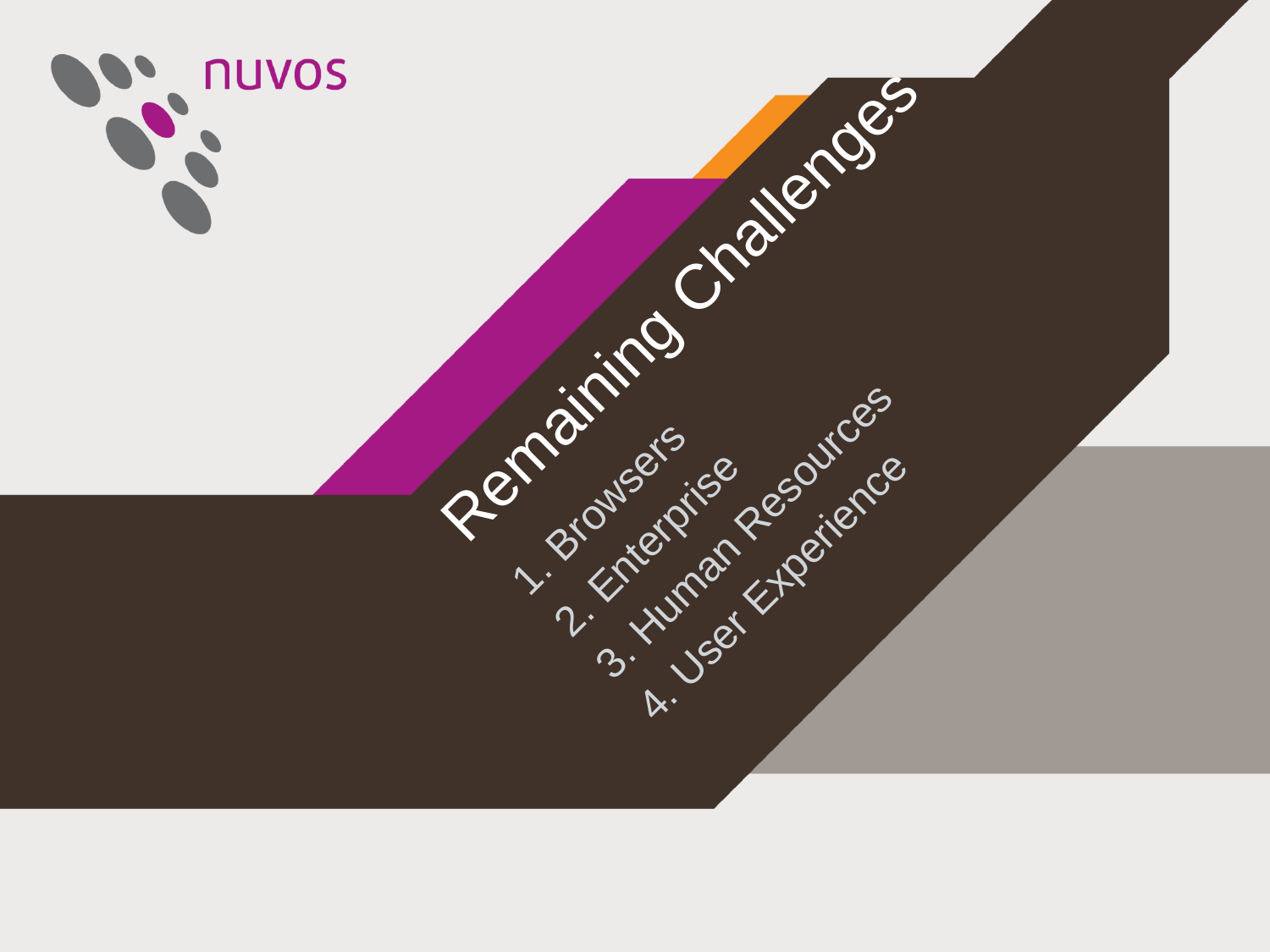

# Remaining Challenges
Browsers
Enterprise
Human Resources
User Experience